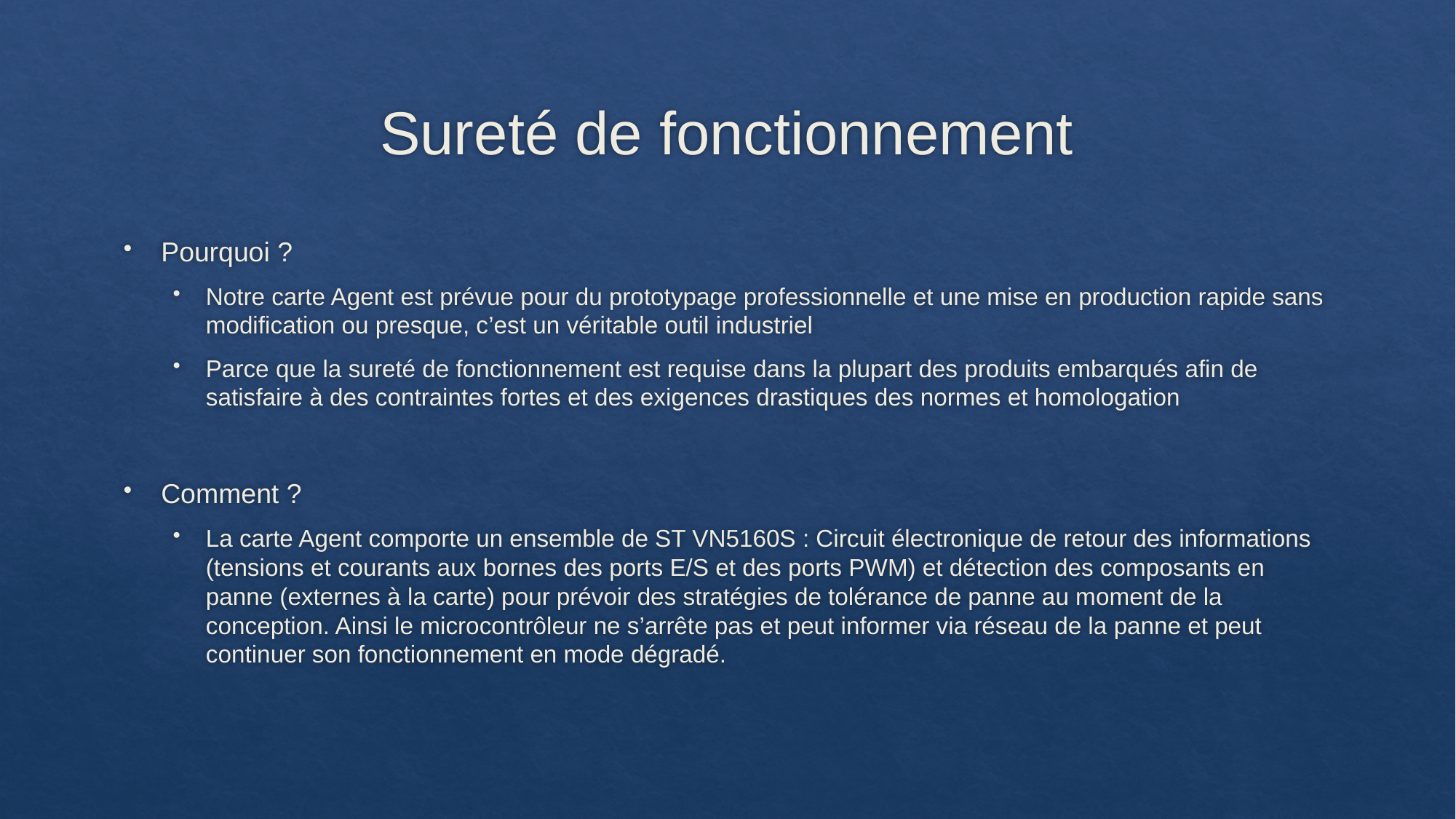

# Sureté de fonctionnement
Pourquoi ?
Notre carte Agent est prévue pour du prototypage professionnelle et une mise en production rapide sans modification ou presque, c’est un véritable outil industriel
Parce que la sureté de fonctionnement est requise dans la plupart des produits embarqués afin de satisfaire à des contraintes fortes et des exigences drastiques des normes et homologation

Comment ?
La carte Agent comporte un ensemble de ST VN5160S : Circuit électronique de retour des informations (tensions et courants aux bornes des ports E/S et des ports PWM) et détection des composants en panne (externes à la carte) pour prévoir des stratégies de tolérance de panne au moment de la conception. Ainsi le microcontrôleur ne s’arrête pas et peut informer via réseau de la panne et peut continuer son fonctionnement en mode dégradé.